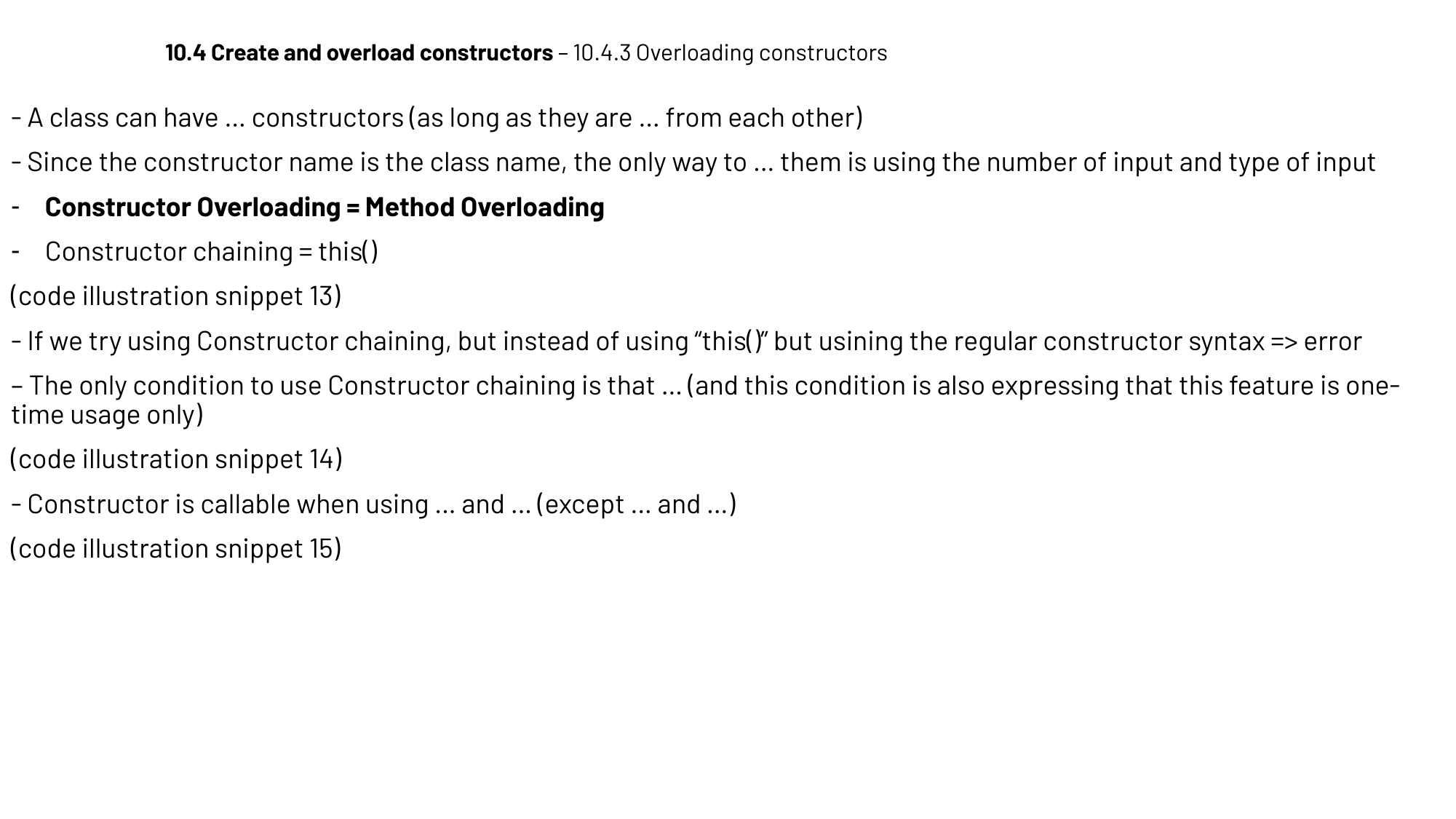

10.4 Create and overload constructors – 10.4.3 Overloading constructors
- A class can have … constructors (as long as they are … from each other)
- Since the constructor name is the class name, the only way to … them is using the number of input and type of input
Constructor Overloading = Method Overloading
Constructor chaining = this()
(code illustration snippet 13)
- If we try using Constructor chaining, but instead of using “this()” but usining the regular constructor syntax => error
– The only condition to use Constructor chaining is that … (and this condition is also expressing that this feature is one-time usage only)
(code illustration snippet 14)
- Constructor is callable when using … and … (except … and …)
(code illustration snippet 15)